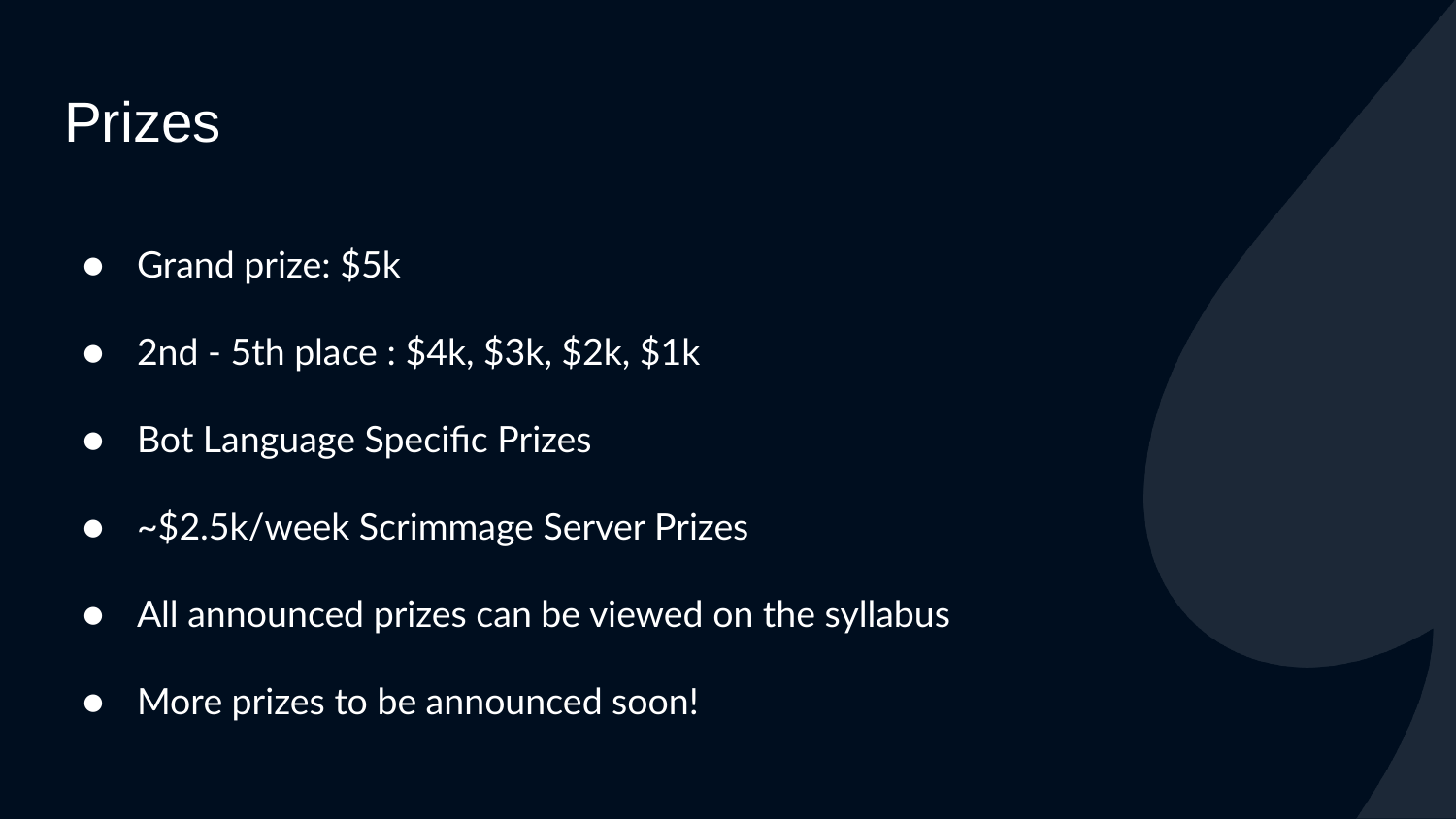

# Prizes
Grand prize: $5k
2nd - 5th place : $4k, $3k, $2k, $1k
Bot Language Specific Prizes
~$2.5k/week Scrimmage Server Prizes
All announced prizes can be viewed on the syllabus
More prizes to be announced soon!